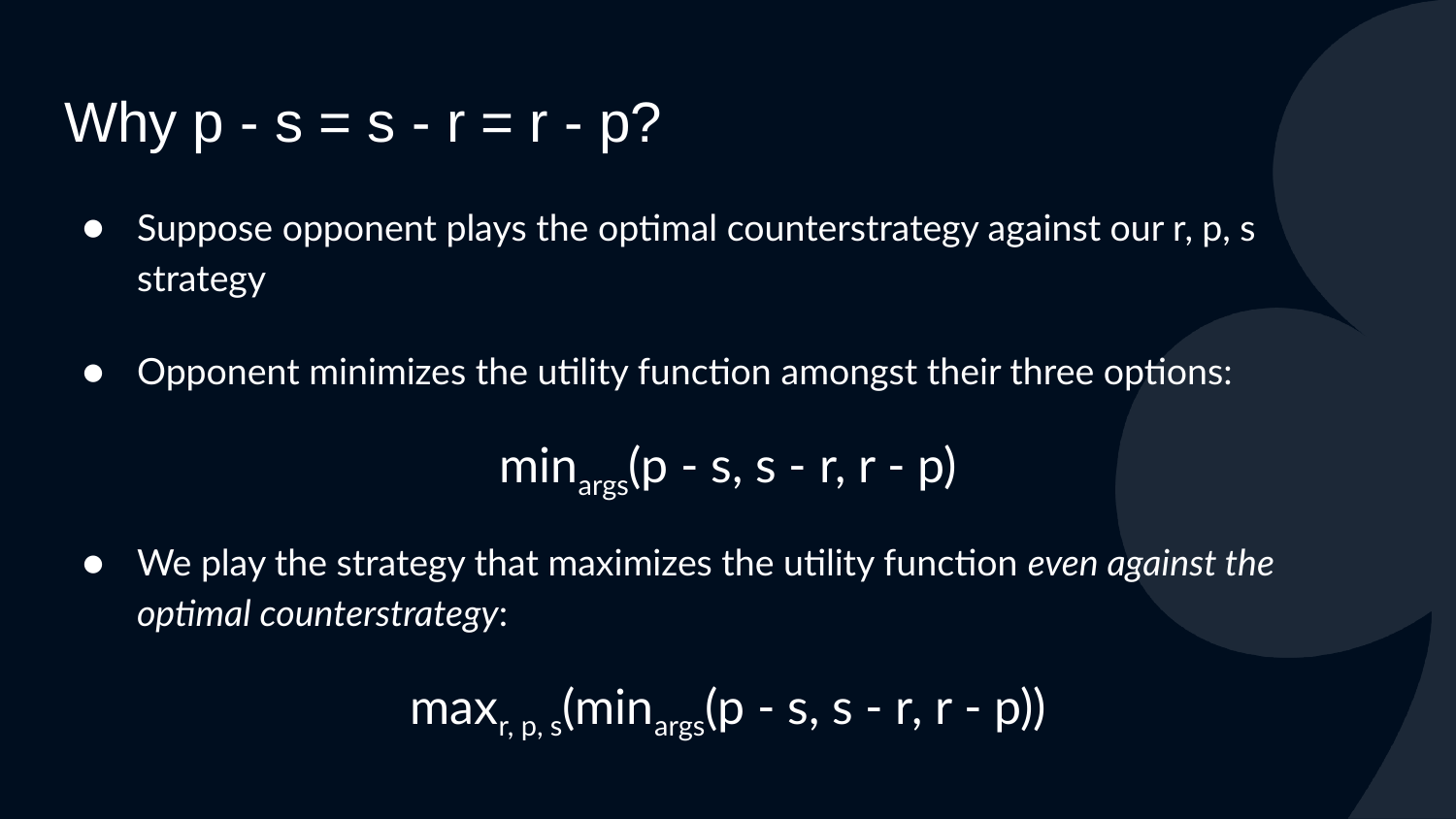

# Why p - s = s - r = r - p?
Suppose opponent plays the optimal counterstrategy against our r, p, s strategy
Opponent minimizes the utility function amongst their three options:
minargs(p - s, s - r, r - p)
We play the strategy that maximizes the utility function even against the optimal counterstrategy:
maxr, p, s(minargs(p - s, s - r, r - p))